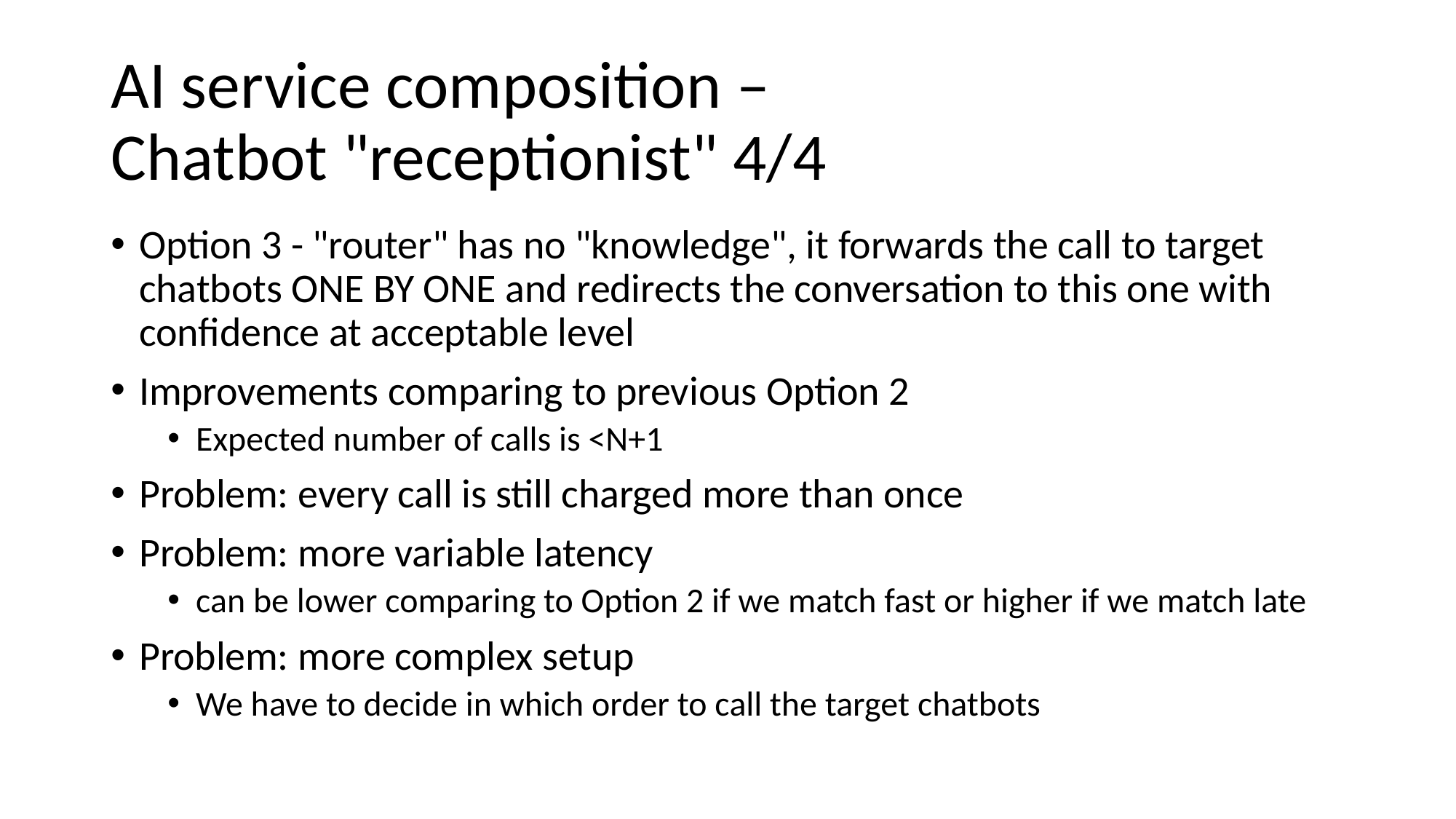

# AI service composition – Chatbot "receptionist" 4/4
Option 3 - "router" has no "knowledge", it forwards the call to target chatbots ONE BY ONE and redirects the conversation to this one with confidence at acceptable level
Improvements comparing to previous Option 2
Expected number of calls is <N+1
Problem: every call is still charged more than once
Problem: more variable latency
can be lower comparing to Option 2 if we match fast or higher if we match late
Problem: more complex setup
We have to decide in which order to call the target chatbots